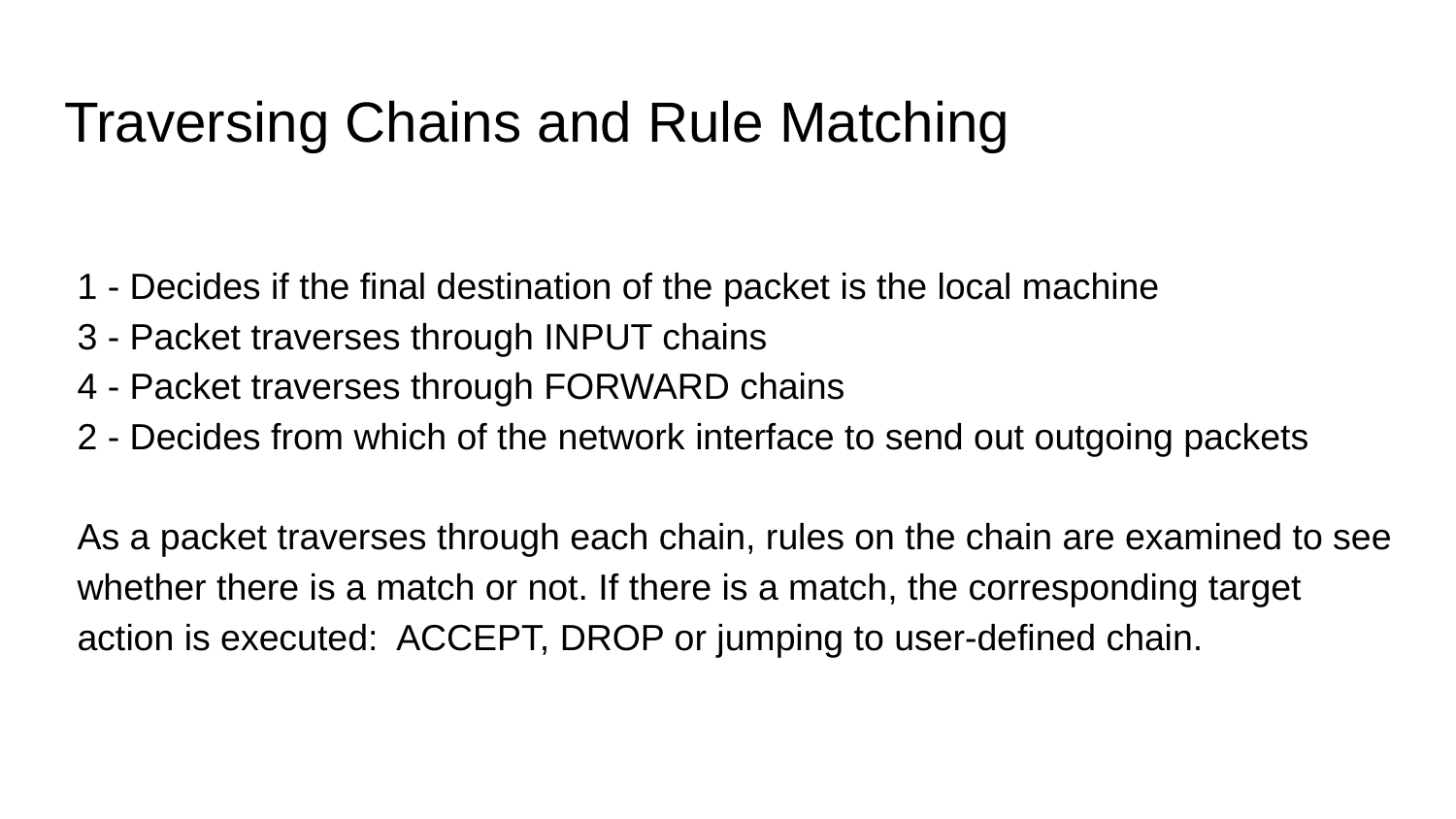

# Traversing Chains and Rule Matching
1 - Decides if the final destination of the packet is the local machine
3 - Packet traverses through INPUT chains
4 - Packet traverses through FORWARD chains
2 - Decides from which of the network interface to send out outgoing packets

As a packet traverses through each chain, rules on the chain are examined to see whether there is a match or not. If there is a match, the corresponding target action is executed:  ACCEPT, DROP or jumping to user-defined chain.